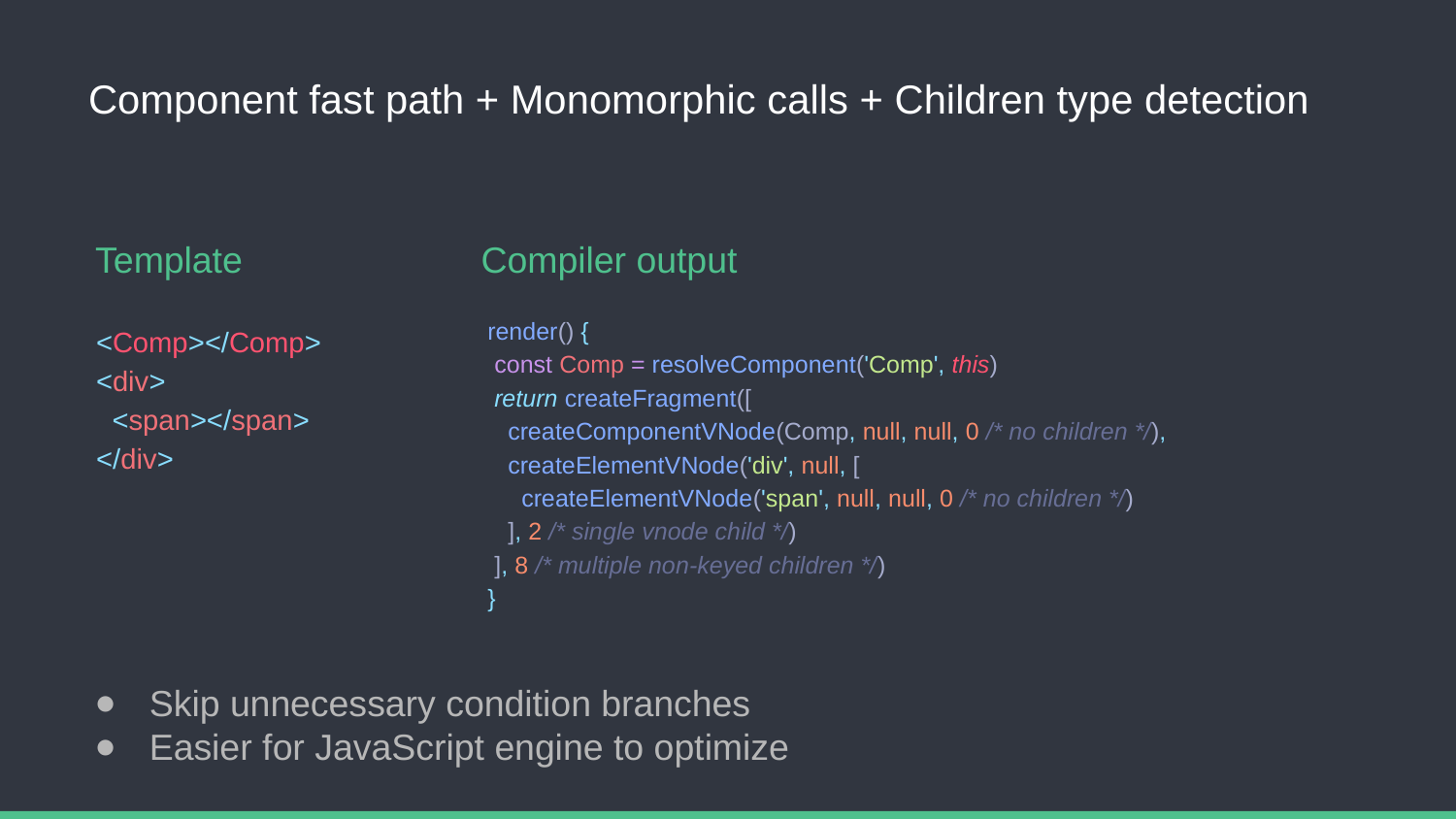

# Component fast path + Monomorphic calls + Children type detection
Template
Compiler output
render() {
 const Comp = resolveComponent('Comp', this)
 return createFragment([
   createComponentVNode(Comp, null, null, 0 /* no children */),
   createElementVNode('div', null, [
     createElementVNode('span', null, null, 0 /* no children */)
   ], 2 /* single vnode child */)
 ], 8 /* multiple non-keyed children */)
}

<Comp></Comp>
<div>
  <span></span>
</div>
Skip unnecessary condition branches
Easier for JavaScript engine to optimize